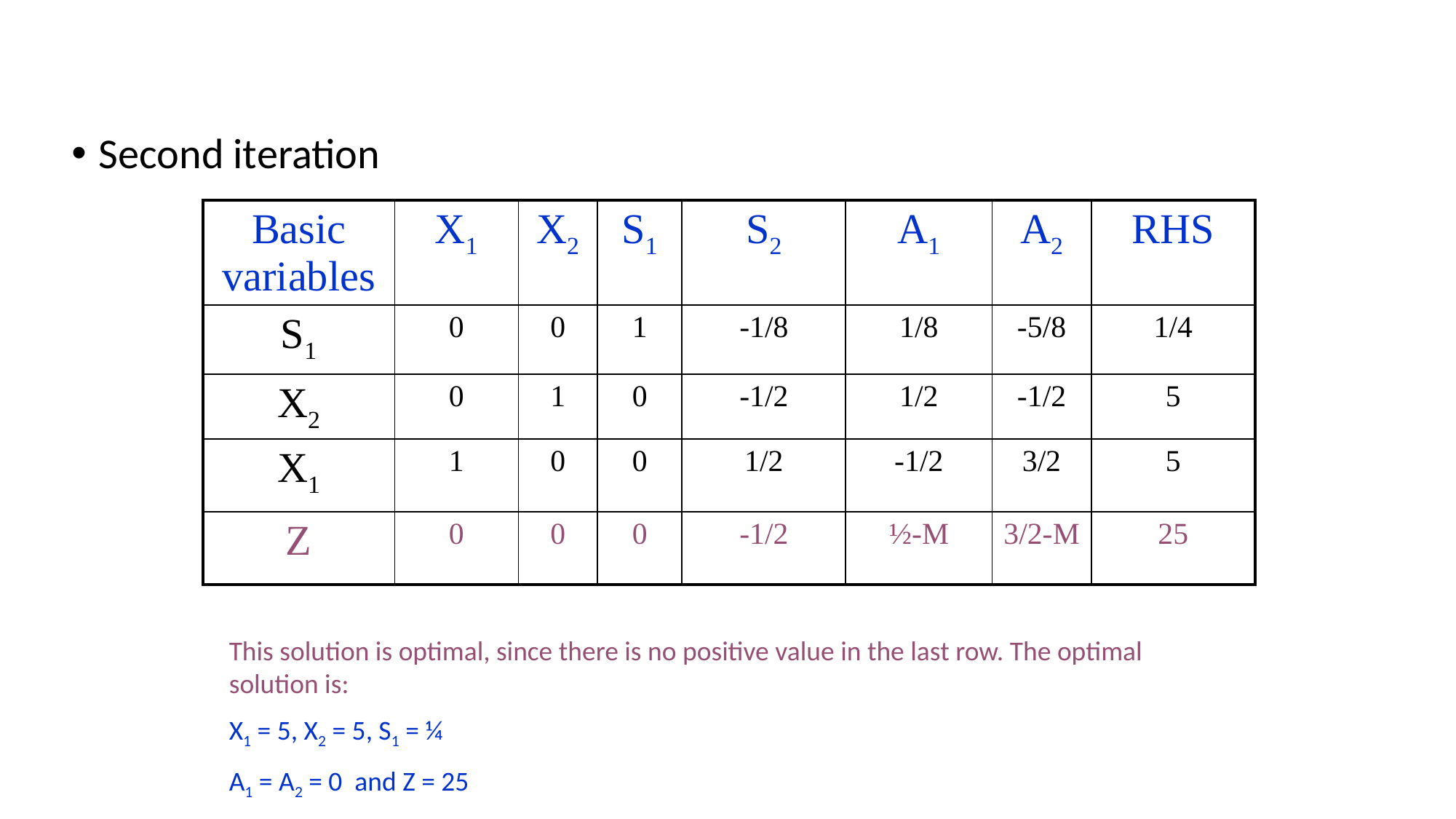

Second iteration

| Basic variables | X1 | X2 | S1 | S2 | A1 | A2 | RHS |
| --- | --- | --- | --- | --- | --- | --- | --- |
| S1 | 0 | 0 | 1 | -1/8 | 1/8 | -5/8 | 1/4 |
| X2 | 0 | 1 | 0 | -1/2 | 1/2 | -1/2 | 5 |
| X1 | 1 | 0 | 0 | 1/2 | -1/2 | 3/2 | 5 |
| Z | 0 | 0 | 0 | -1/2 | ½-M | 3/2-M | 25 |
This solution is optimal, since there is no positive value in the last row. The optimal solution is:
X1 = 5, X2 = 5, S1 = ¼
A1 = A2 = 0  and Z = 25